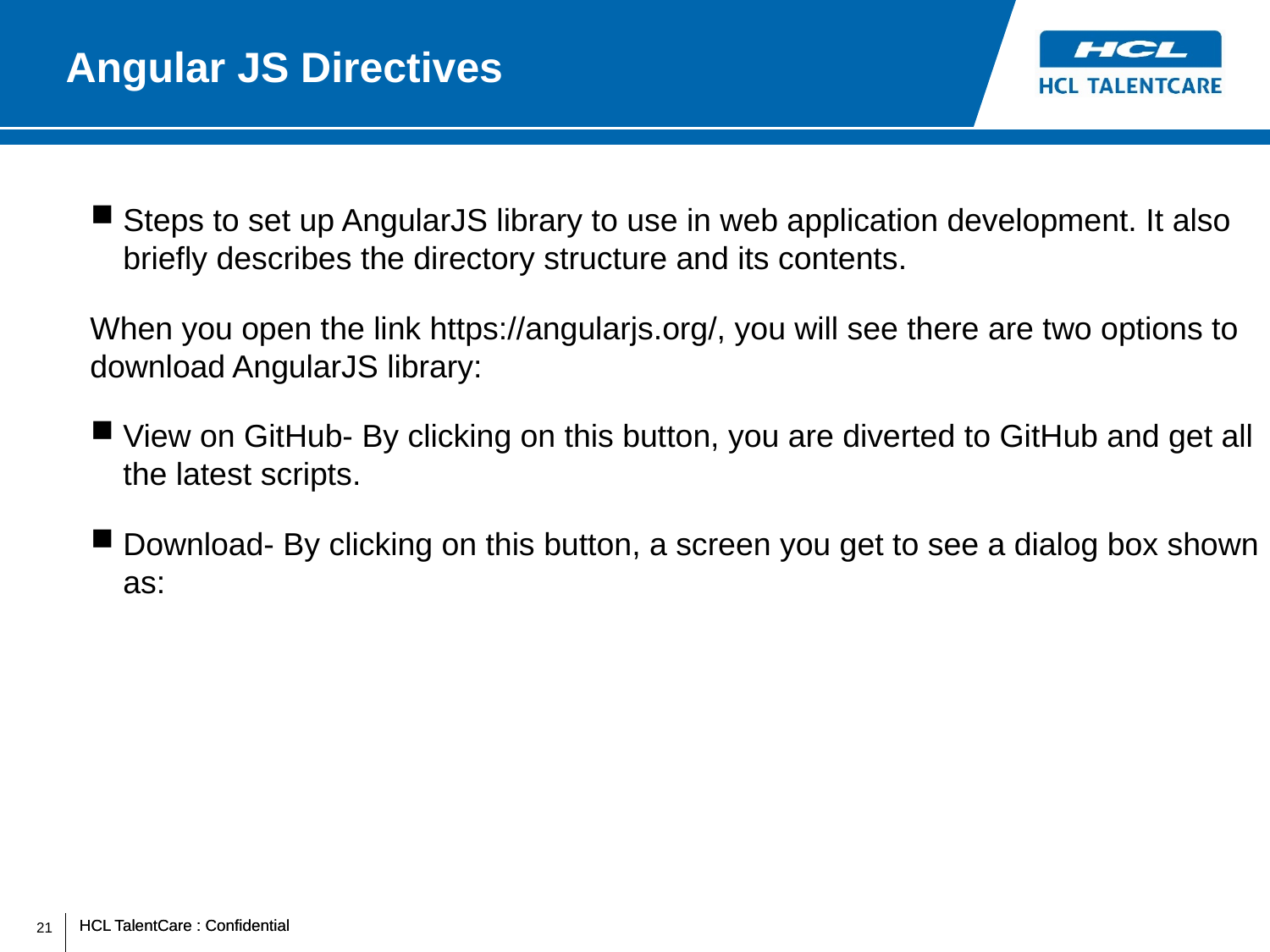

Angular JS Directives

Steps to set up AngularJS library to use in web application development. It also briefly describes the directory structure and its contents.
When you open the link https://angularjs.org/, you will see there are two options to download AngularJS library:
View on GitHub- By clicking on this button, you are diverted to GitHub and get all the latest scripts.
Download- By clicking on this button, a screen you get to see a dialog box shown as: